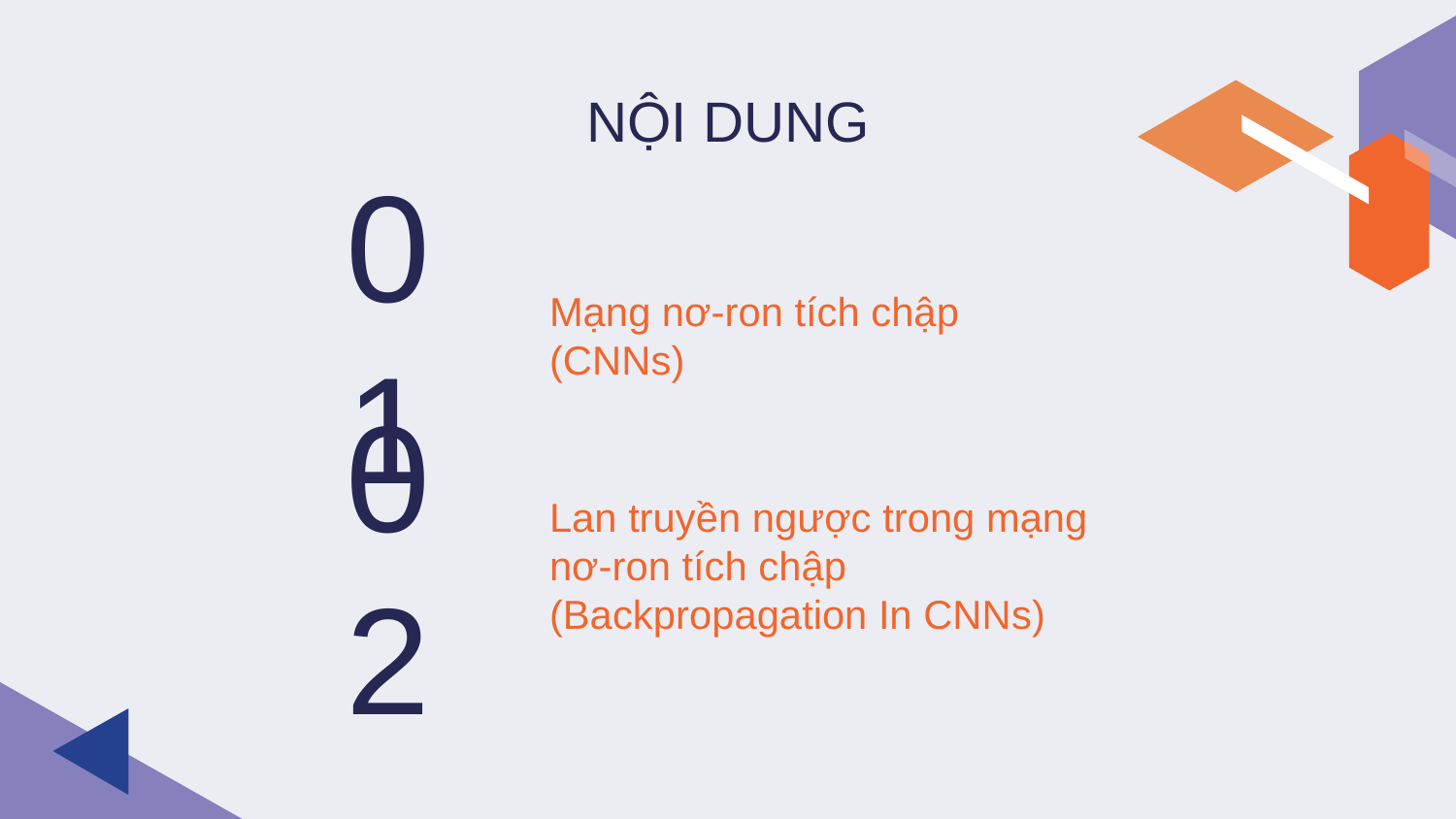

NỘI DUNG
# 01
Mạng nơ-ron tích chập (CNNs)
02
Lan truyền ngược trong mạng nơ-ron tích chập (Backpropagation In CNNs)